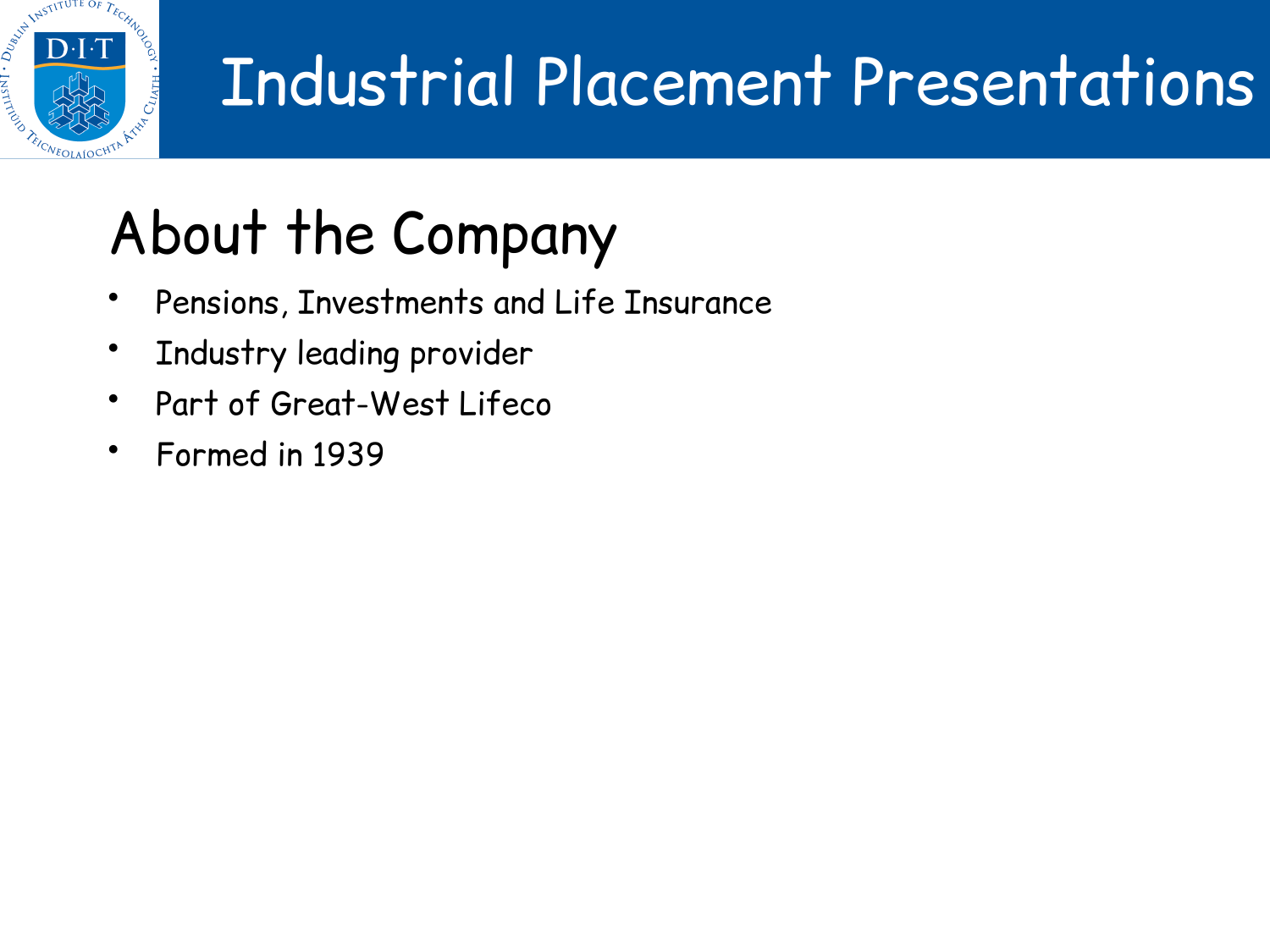

About the Company
Pensions, Investments and Life Insurance
Industry leading provider
Part of Great-West Lifeco
Formed in 1939